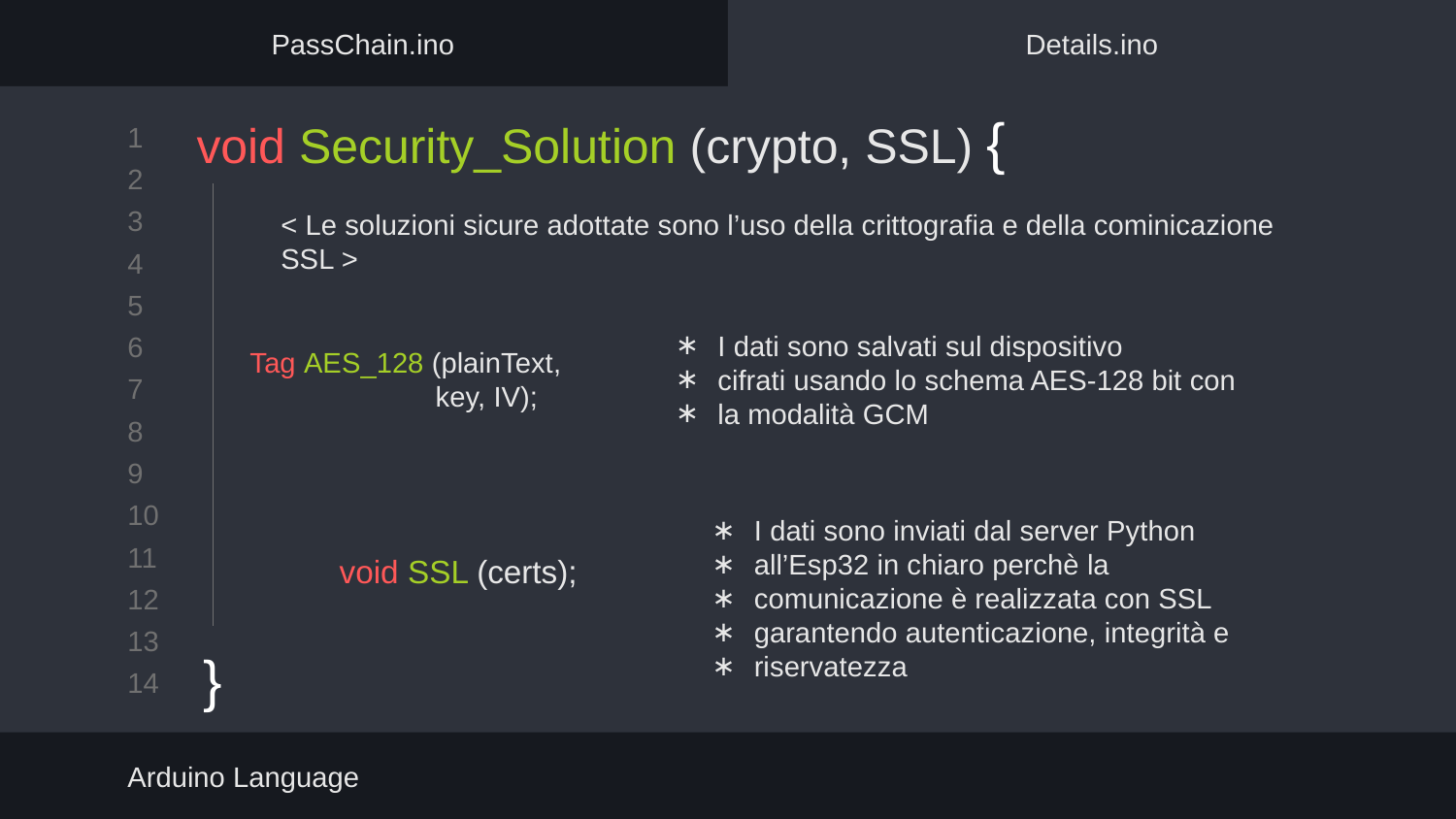

PassChain.ino
Details.ino
# void Security_Solution (crypto, SSL) {
}
< Le soluzioni sicure adottate sono l’uso della crittografia e della cominicazione SSL >
I dati sono salvati sul dispositivo
cifrati usando lo schema AES-128 bit con
la modalità GCM
Tag AES_128 (plainText,
	     key, IV);
I dati sono inviati dal server Python
all’Esp32 in chiaro perchè la
comunicazione è realizzata con SSL
garantendo autenticazione, integrità e
riservatezza
void SSL (certs);
Arduino Language